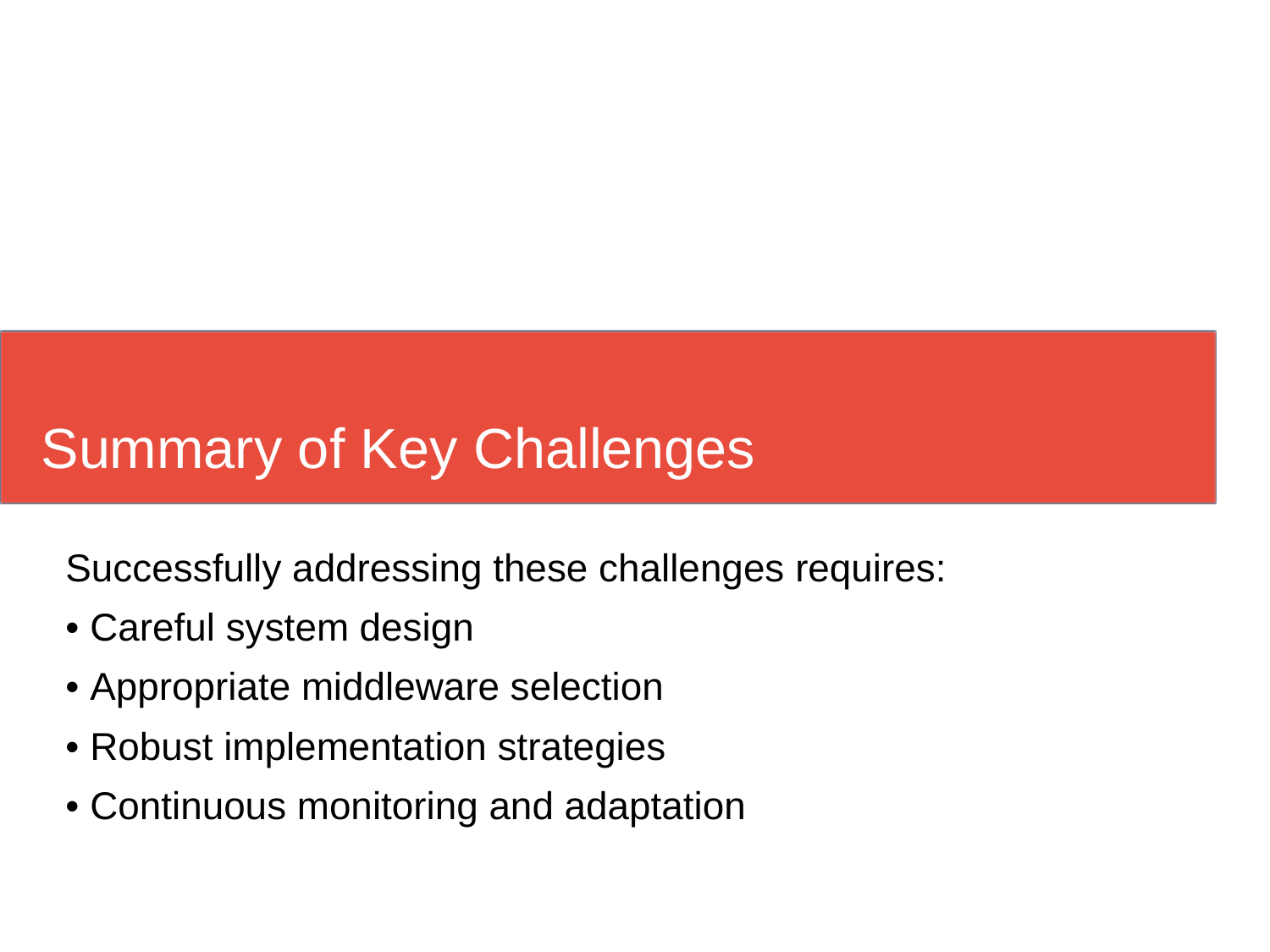

# Summary of Key Challenges
Successfully addressing these challenges requires:
• Careful system design
• Appropriate middleware selection
• Robust implementation strategies
• Continuous monitoring and adaptation